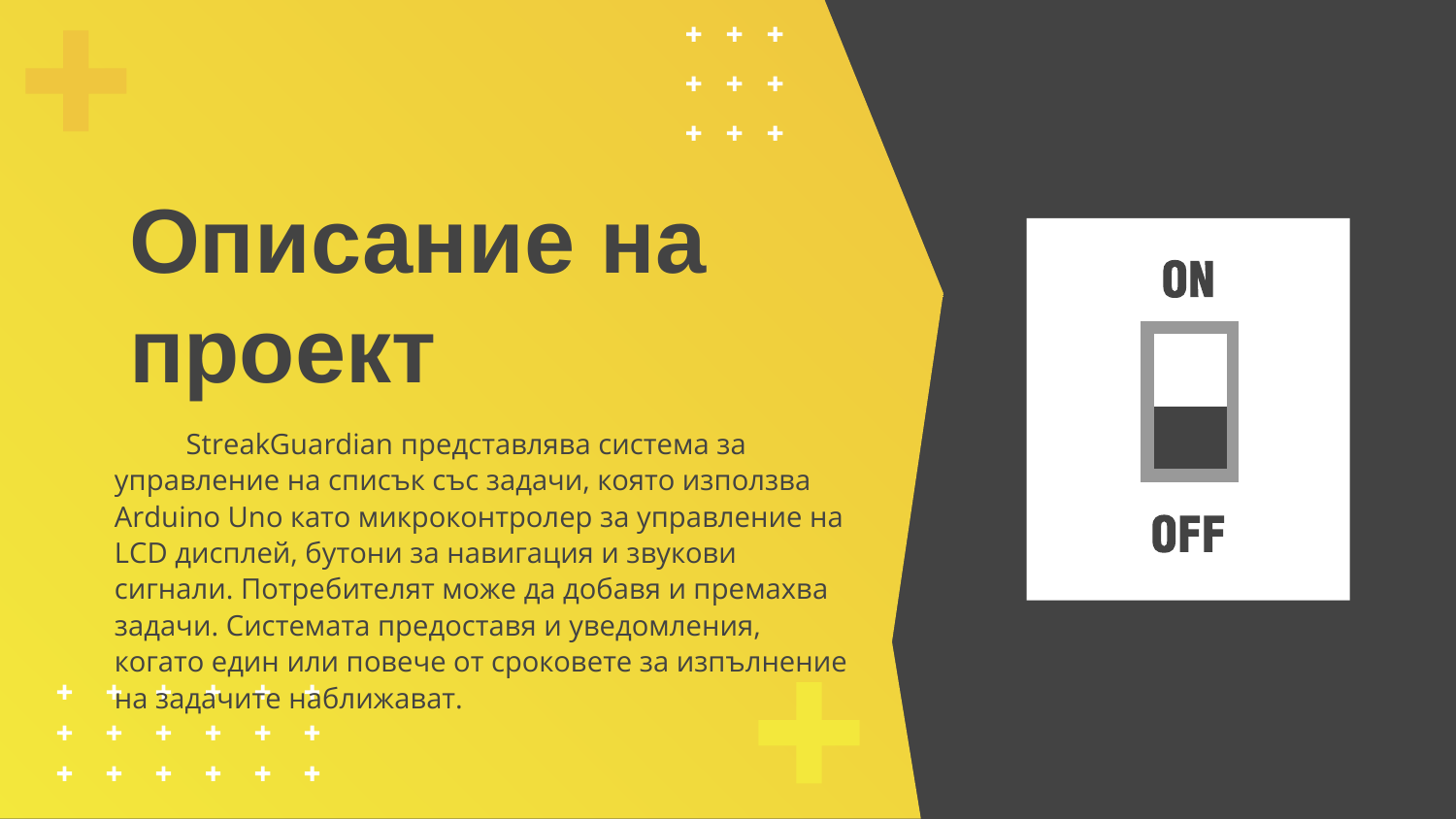

# Описание на проект
StreakGuardian представлява система за управление на списък със задачи, която използва Arduino Uno като микроконтролер за управление на LCD дисплей, бутони за навигация и звукови сигнали. Потребителят може да добавя и премахва задачи. Системата предоставя и уведомления, когато един или повече от сроковете за изпълнение на задачите наближават.